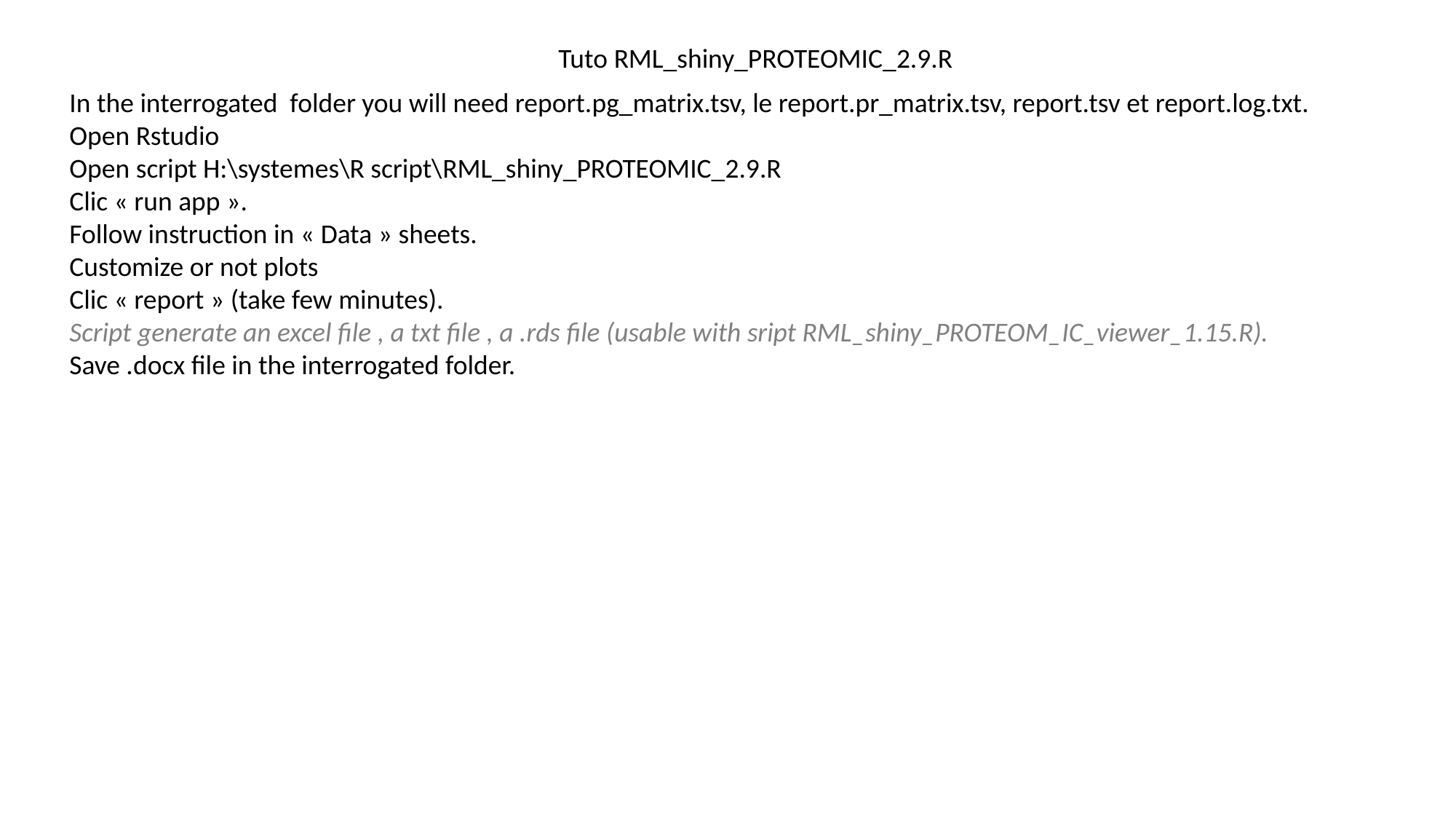

Tuto RML_shiny_PROTEOMIC_2.9.R
In the interrogated  folder you will need report.pg_matrix.tsv, le report.pr_matrix.tsv, report.tsv et report.log.txt.
Open Rstudio
Open script H:\systemes\R script\RML_shiny_PROTEOMIC_2.9.R
Clic « run app ».
Follow instruction in « Data » sheets.
Customize or not plots
Clic « report » (take few minutes).
Script generate an excel file , a txt file , a .rds file (usable with sript RML_shiny_PROTEOM_IC_viewer_1.15.R).
Save .docx file in the interrogated folder.